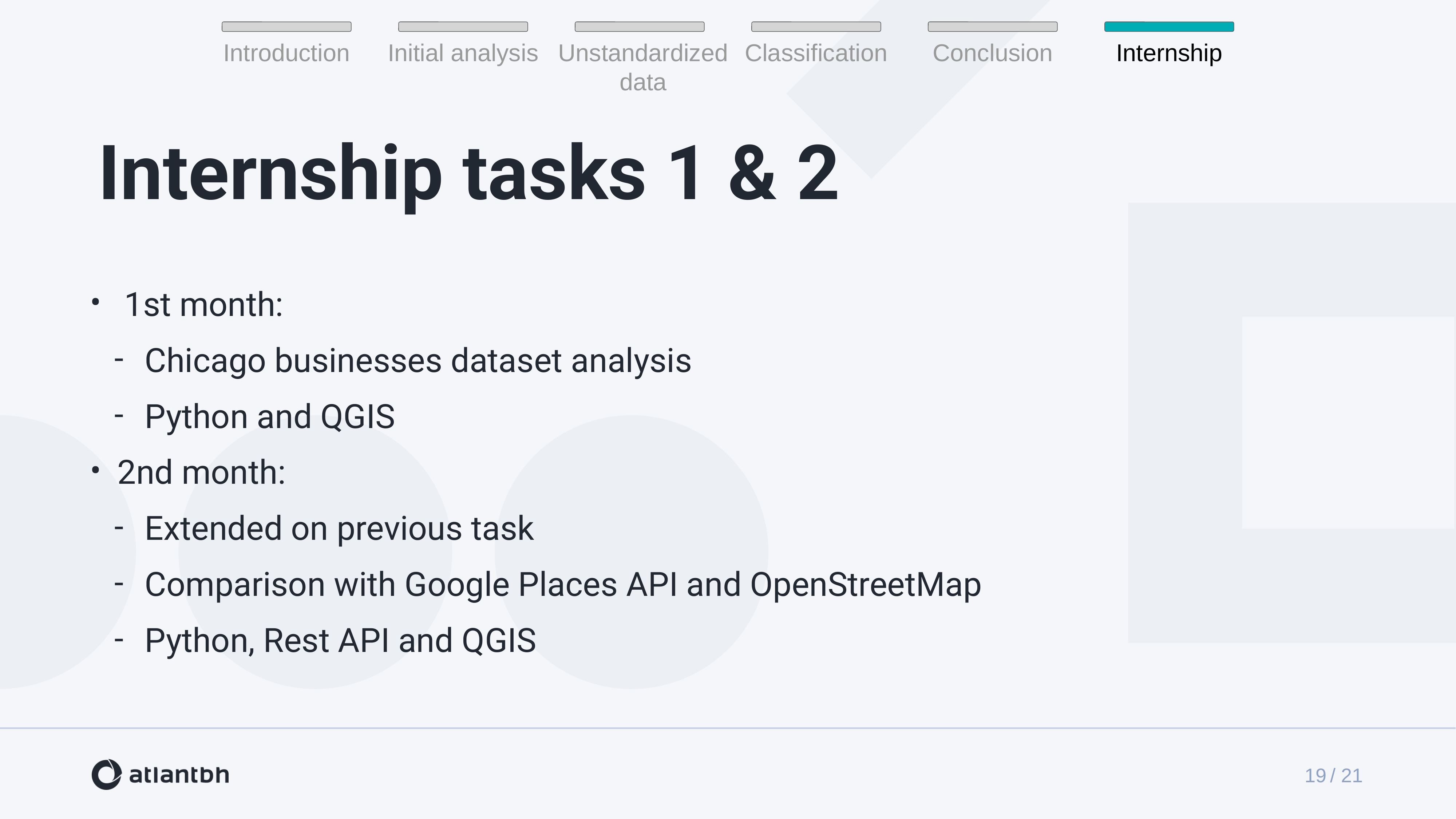

Introduction
Initial analysis
Classification
Conclusion
Internship
Unstandardized data
Internship tasks 1 & 2
1st month:
Chicago businesses dataset analysis
Python and QGIS
2nd month:
Extended on previous task
Comparison with Google Places API and OpenStreetMap
Python, Rest API and QGIS

/ 21
19